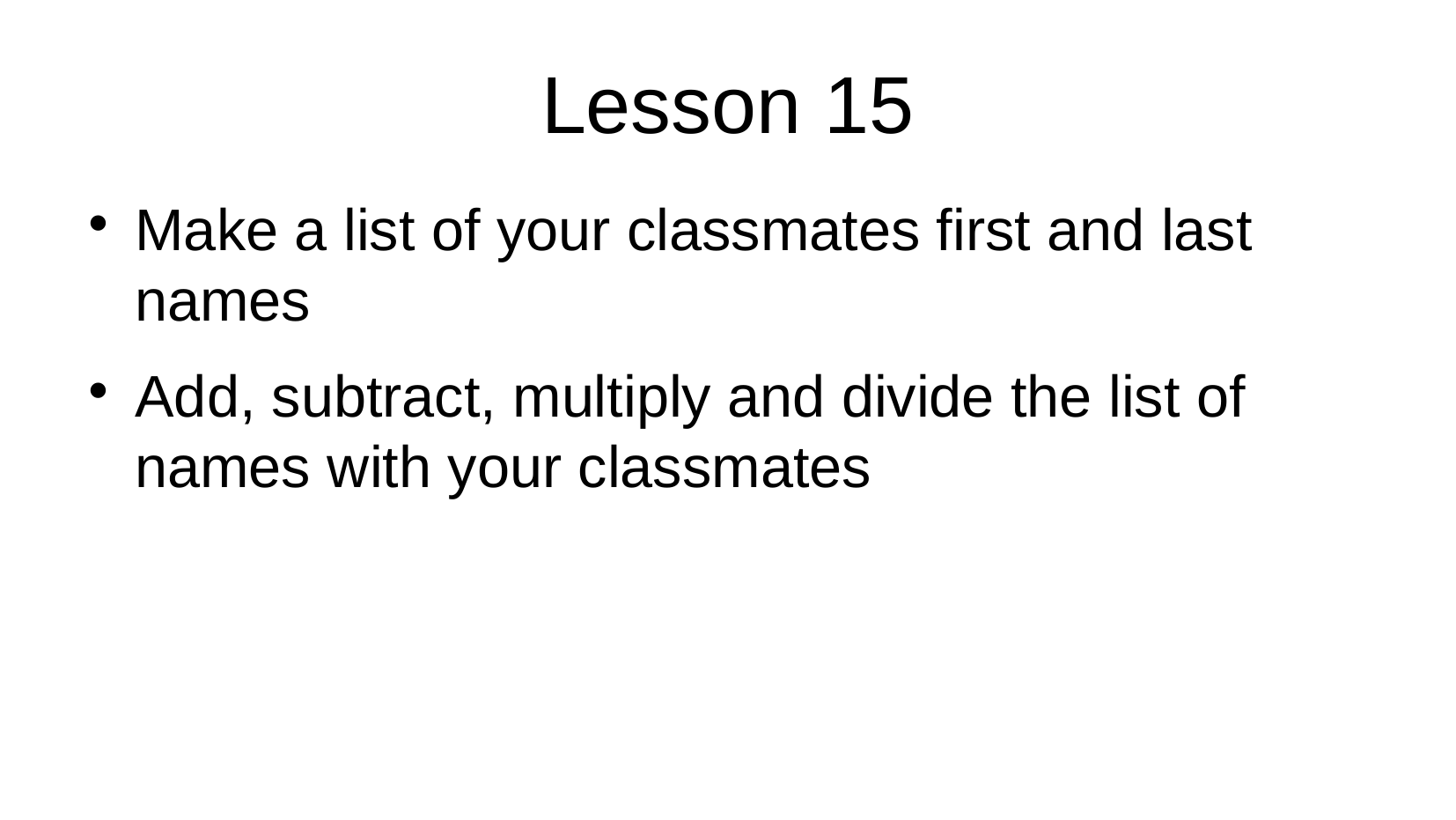

Lesson 15
Make a list of your classmates first and last names
Add, subtract, multiply and divide the list of names with your classmates